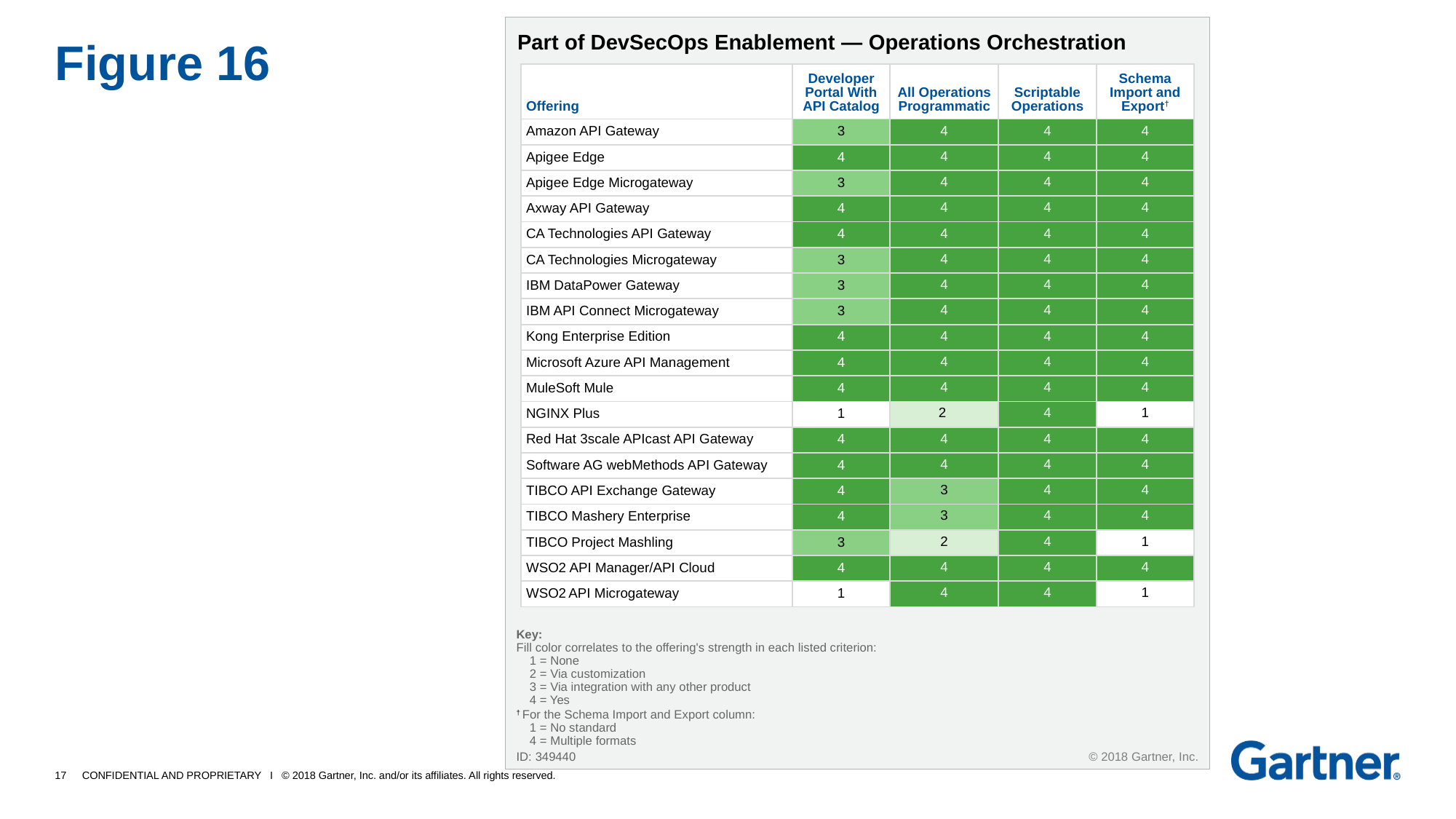

Part of DevSecOps Enablement — Operations Orchestration
Key:
Fill color correlates to the offering's strength in each listed criterion:
1 = None
2 = Via customization
3 = Via integration with any other product
4 = Yes
† For the Schema Import and Export column:
1 = No standard
4 = Multiple formats
ID: 349440
© 2018 Gartner, Inc.
# Figure 16
| Offering | Developer Portal With API Catalog | All Operations Programmatic | Scriptable Operations | Schema Import and Export† |
| --- | --- | --- | --- | --- |
| Amazon API Gateway | 3 | 4 | 4 | 4 |
| Apigee Edge | 4 | 4 | 4 | 4 |
| Apigee Edge Microgateway | 3 | 4 | 4 | 4 |
| Axway API Gateway | 4 | 4 | 4 | 4 |
| CA Technologies API Gateway | 4 | 4 | 4 | 4 |
| CA Technologies Microgateway | 3 | 4 | 4 | 4 |
| IBM DataPower Gateway | 3 | 4 | 4 | 4 |
| IBM API Connect Microgateway | 3 | 4 | 4 | 4 |
| Kong Enterprise Edition | 4 | 4 | 4 | 4 |
| Microsoft Azure API Management | 4 | 4 | 4 | 4 |
| MuleSoft Mule | 4 | 4 | 4 | 4 |
| NGINX Plus | 1 | 2 | 4 | 1 |
| Red Hat 3scale APIcast API Gateway | 4 | 4 | 4 | 4 |
| Software AG webMethods API Gateway | 4 | 4 | 4 | 4 |
| TIBCO API Exchange Gateway | 4 | 3 | 4 | 4 |
| TIBCO Mashery Enterprise | 4 | 3 | 4 | 4 |
| TIBCO Project Mashling | 3 | 2 | 4 | 1 |
| WSO2 API Manager/API Cloud | 4 | 4 | 4 | 4 |
| WSO2 API Microgateway | 1 | 4 | 4 | 1 |